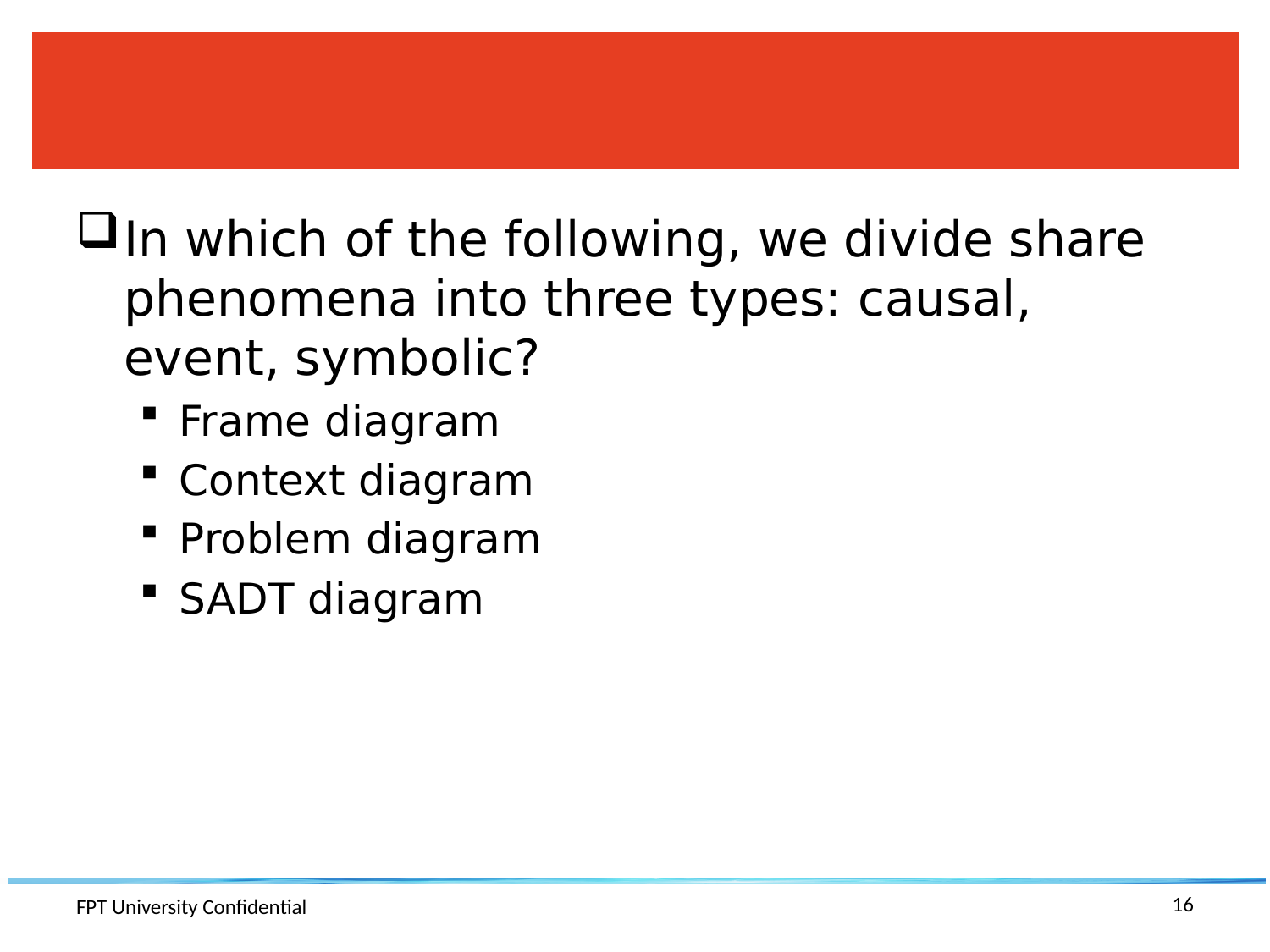

#
In which of the following, we divide share phenomena into three types: causal, event, symbolic?
Frame diagram
Context diagram
Problem diagram
SADT diagram